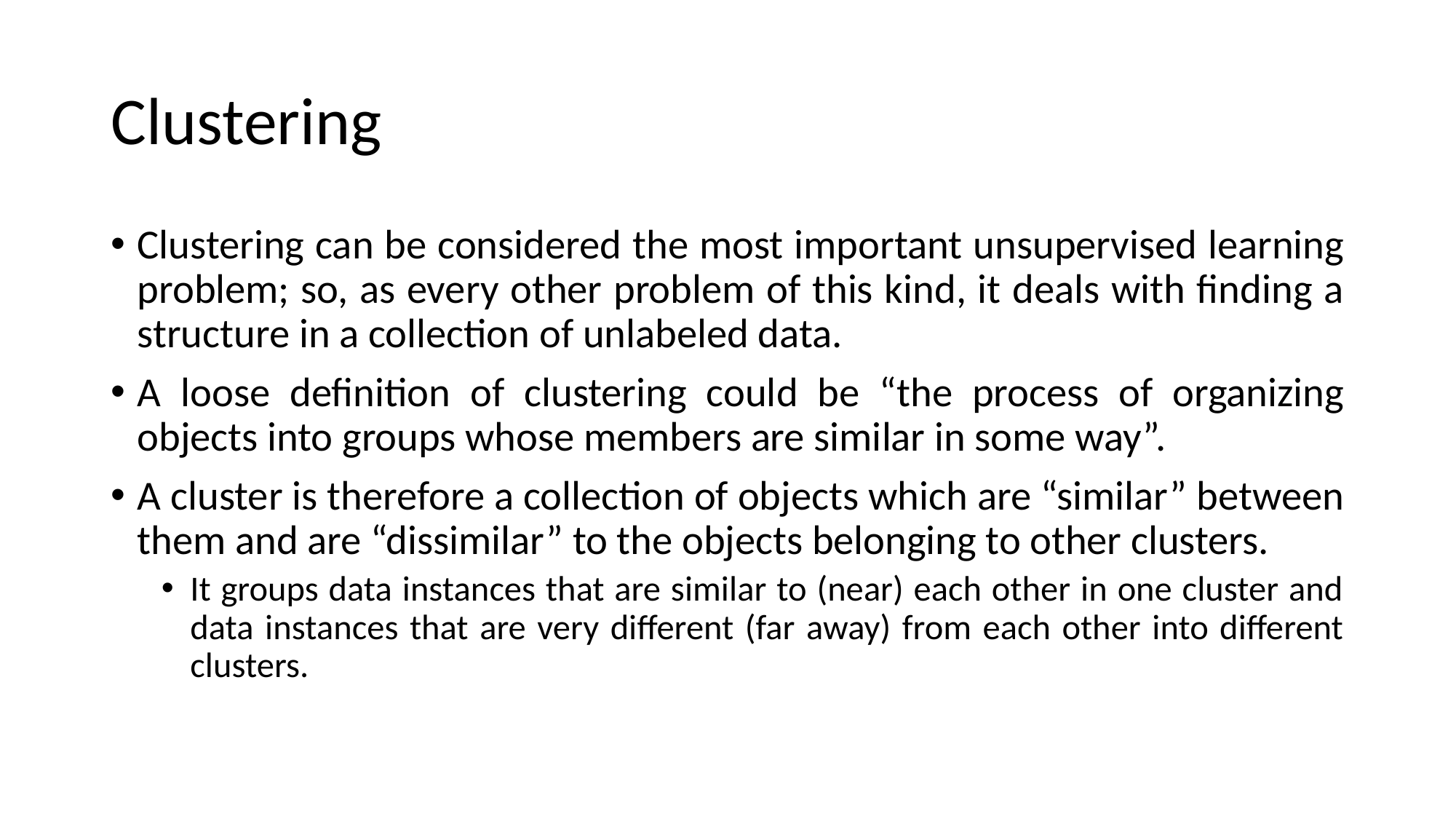

# Clustering
Clustering can be considered the most important unsupervised learning problem; so, as every other problem of this kind, it deals with finding a structure in a collection of unlabeled data.
A loose definition of clustering could be “the process of organizing objects into groups whose members are similar in some way”.
A cluster is therefore a collection of objects which are “similar” between them and are “dissimilar” to the objects belonging to other clusters.
It groups data instances that are similar to (near) each other in one cluster and data instances that are very different (far away) from each other into different clusters.